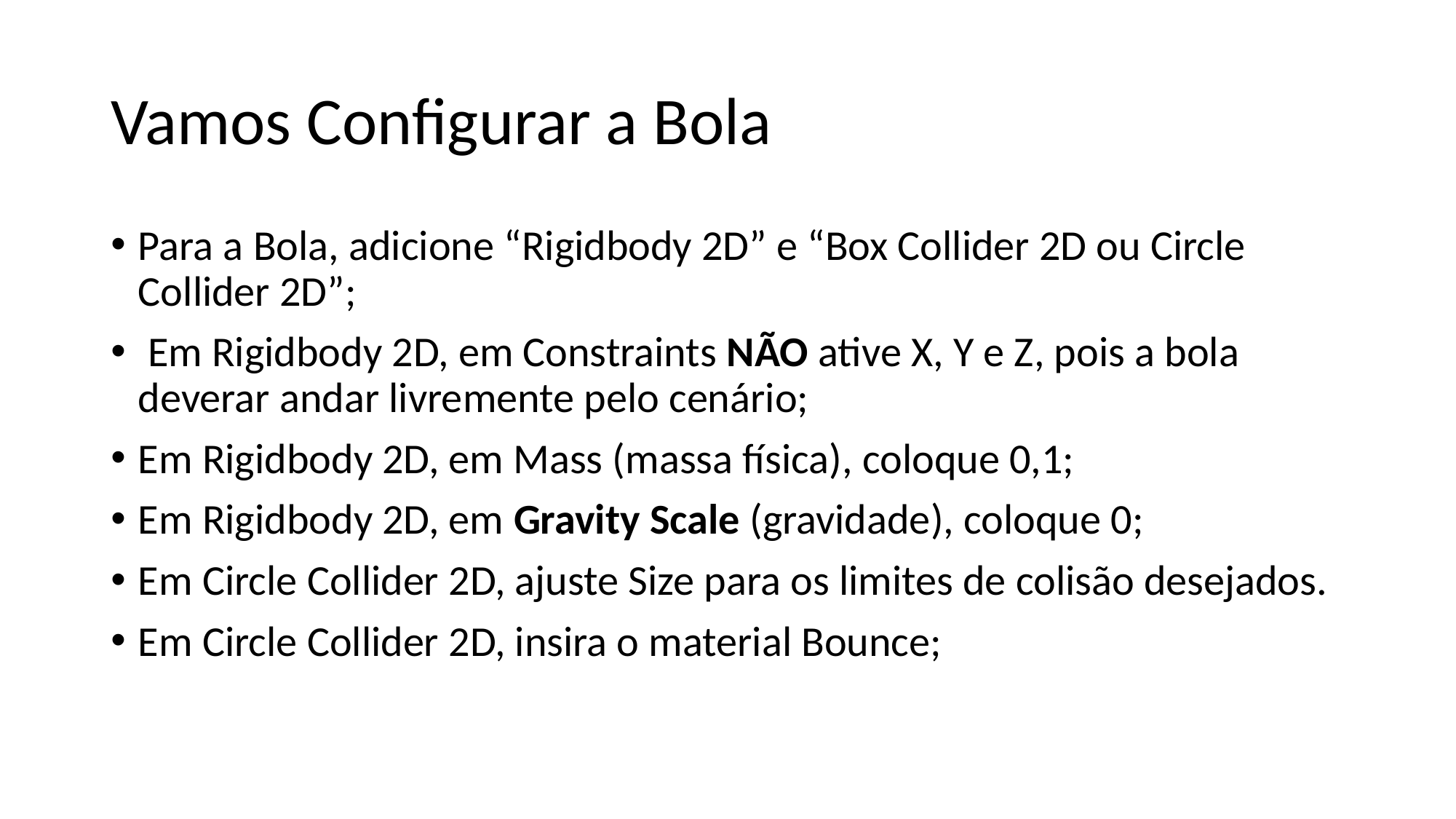

# Vamos Configurar a Bola
Para a Bola, adicione “Rigidbody 2D” e “Box Collider 2D ou Circle Collider 2D”;
 Em Rigidbody 2D, em Constraints NÃO ative X, Y e Z, pois a bola deverar andar livremente pelo cenário;
Em Rigidbody 2D, em Mass (massa física), coloque 0,1;
Em Rigidbody 2D, em Gravity Scale (gravidade), coloque 0;
Em Circle Collider 2D, ajuste Size para os limites de colisão desejados.
Em Circle Collider 2D, insira o material Bounce;